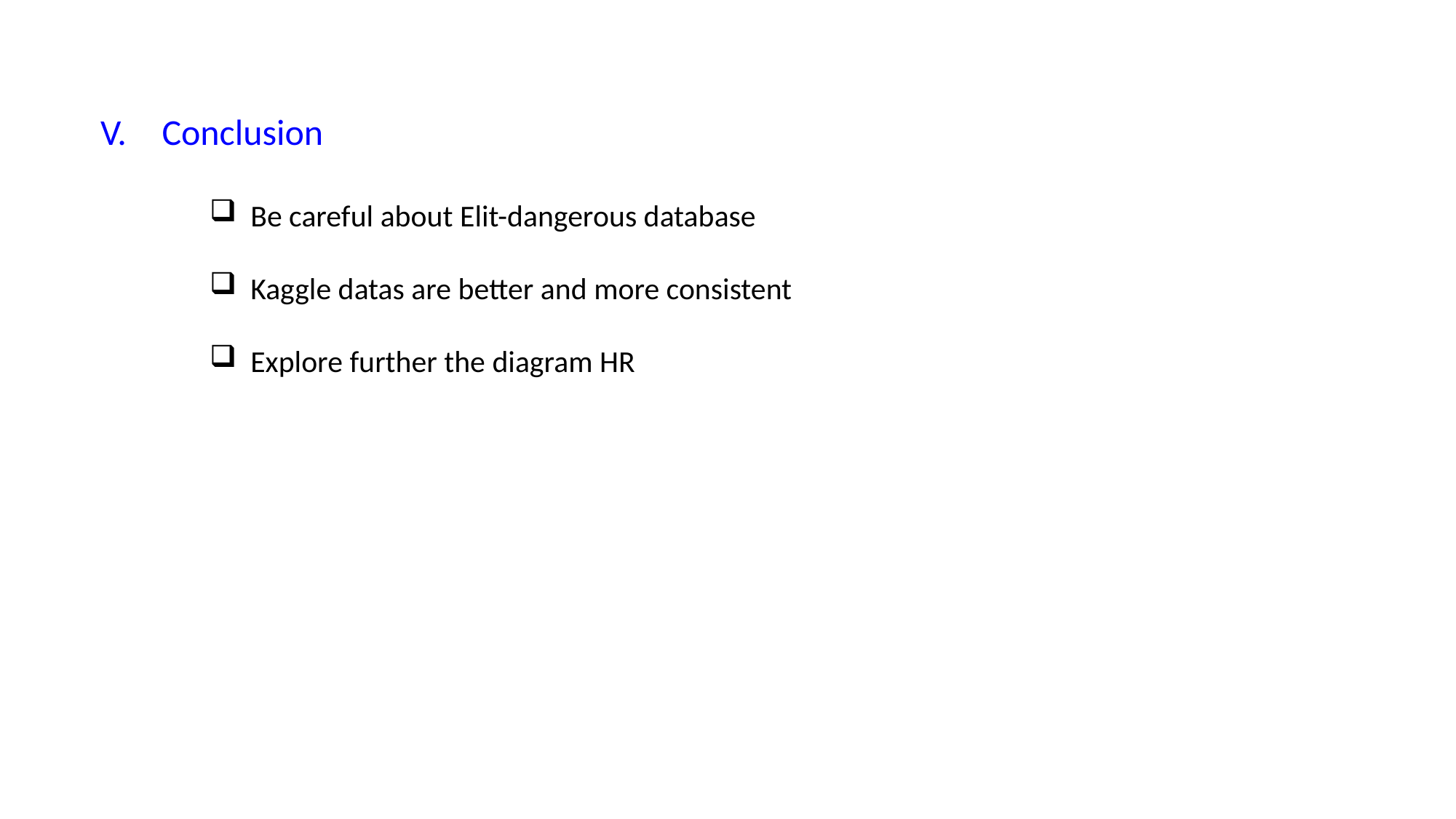

Conclusion

Be careful about Elit-dangerous database

Kaggle datas are better and more consistent

Explore further the diagram HR